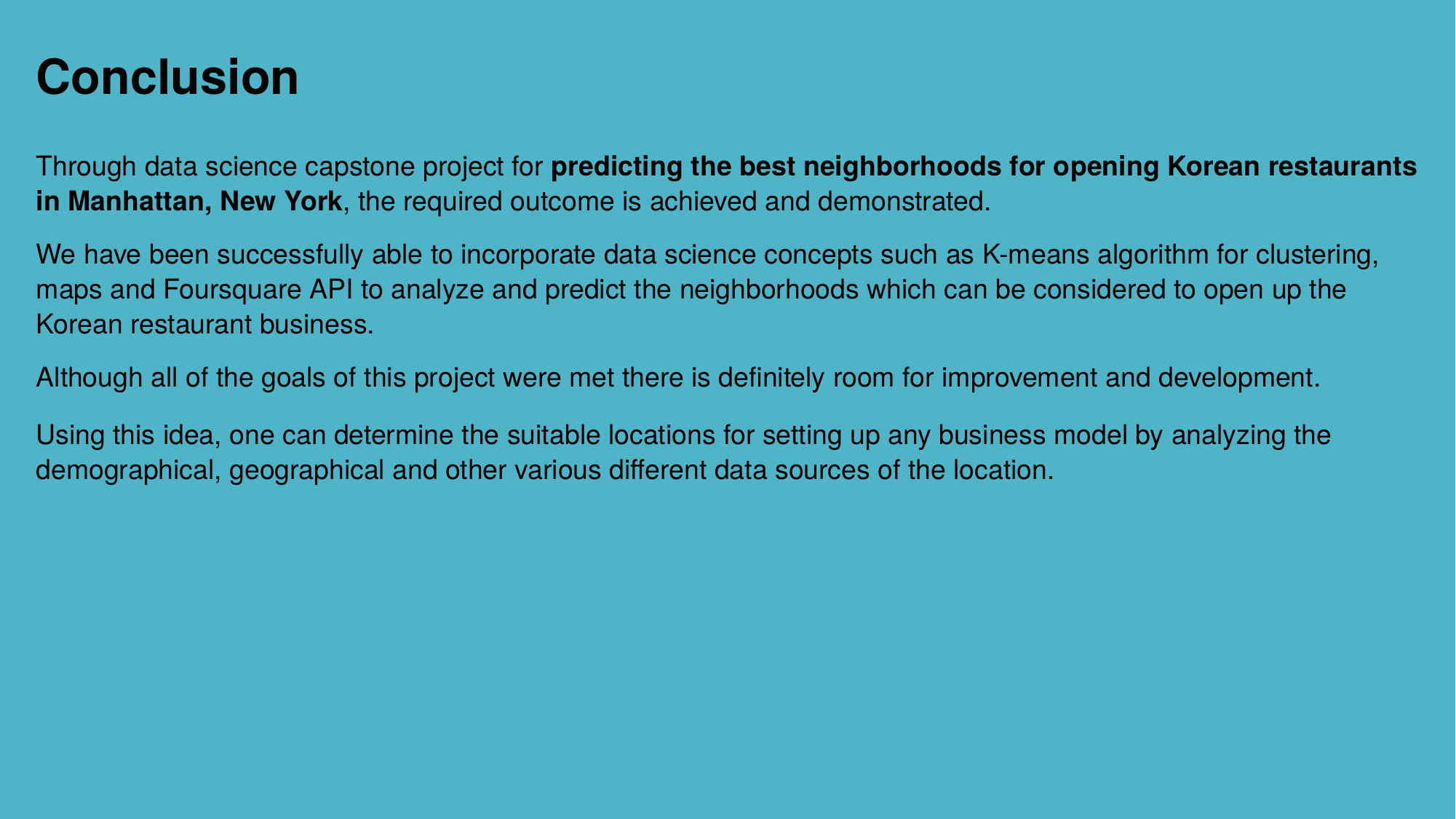

Conclusion
Through data science capstone project for predicting the best neighborhoods for opening Korean restaurants in Manhattan, New York, the required outcome is achieved and demonstrated.
We have been successfully able to incorporate data science concepts such as K-means algorithm for clustering, maps and Foursquare API to analyze and predict the neighborhoods which can be considered to open up the Korean restaurant business.
Although all of the goals of this project were met there is definitely room for improvement and development.
Using this idea, one can determine the suitable locations for setting up any business model by analyzing the demographical, geographical and other various different data sources of the location.